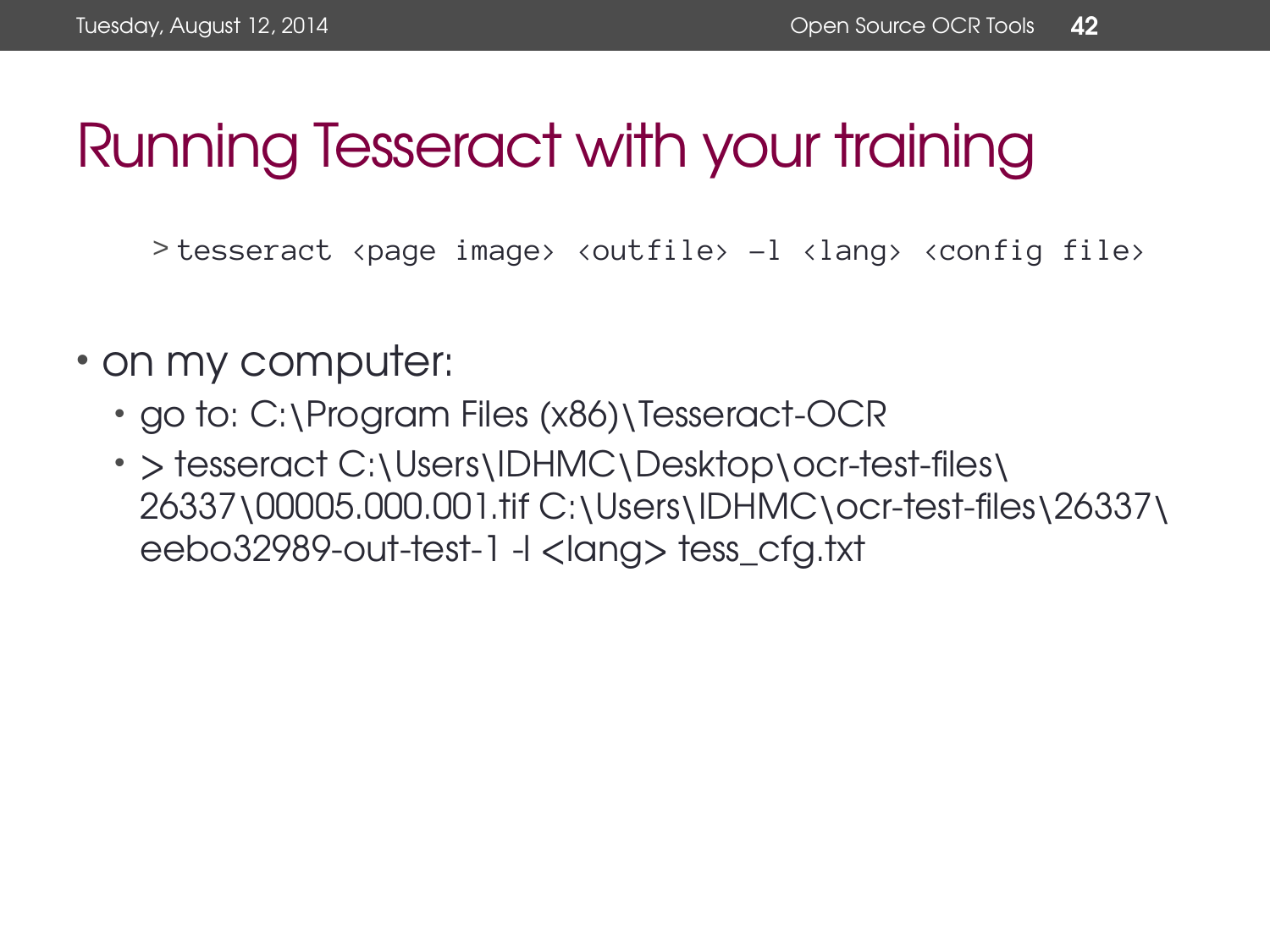

Tuesday, August 12, 2014
Open Source OCR Tools
42
# Running Tesseract with your training
tesseract <page image> <outfile> -l <lang> <config file>

on my computer:
go to: C:\Program Files (x86)\Tesseract-OCR
> tesseract C:\Users\IDHMC\Desktop\ocr-test-files\26337\00005.000.001.tif C:\Users\IDHMC\ocr-test-files\26337\eebo32989-out-test-1 -l <lang> tess_cfg.txt